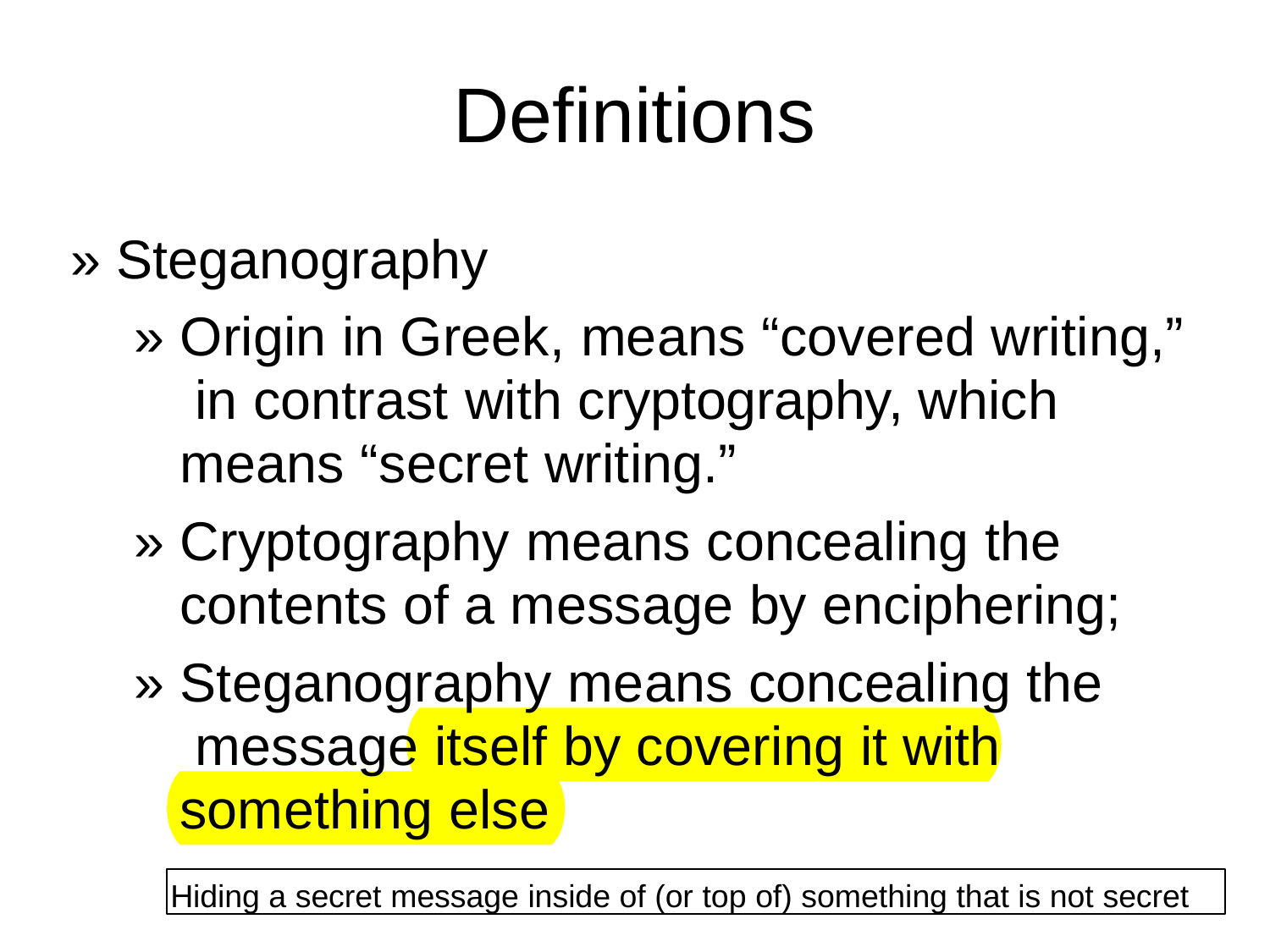

# Definitions
» Steganography
» Origin in Greek, means “covered writing,”  in contrast with cryptography, which  means “secret writing.”
» Cryptography means concealing the  contents of a message by enciphering;
» Steganography means concealing the  message itself by covering it with  something else

Hiding a secret message inside of (or top of) something that is not secret